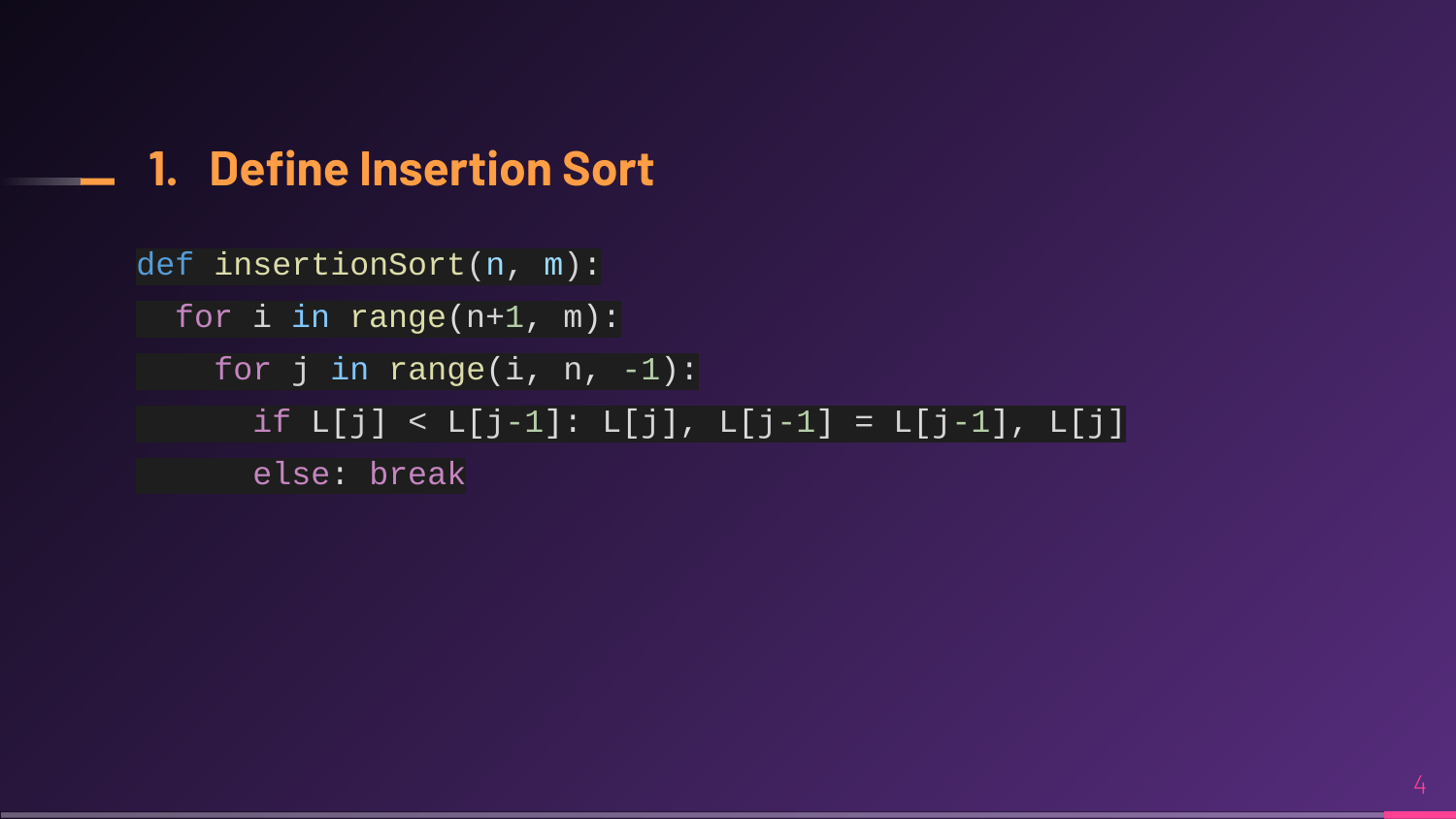

# Define Insertion Sort
def insertionSort(n, m):
  for i in range(n+1, m):
    for j in range(i, n, -1):
      if L[j] < L[j-1]: L[j], L[j-1] = L[j-1], L[j]
      else: break

4